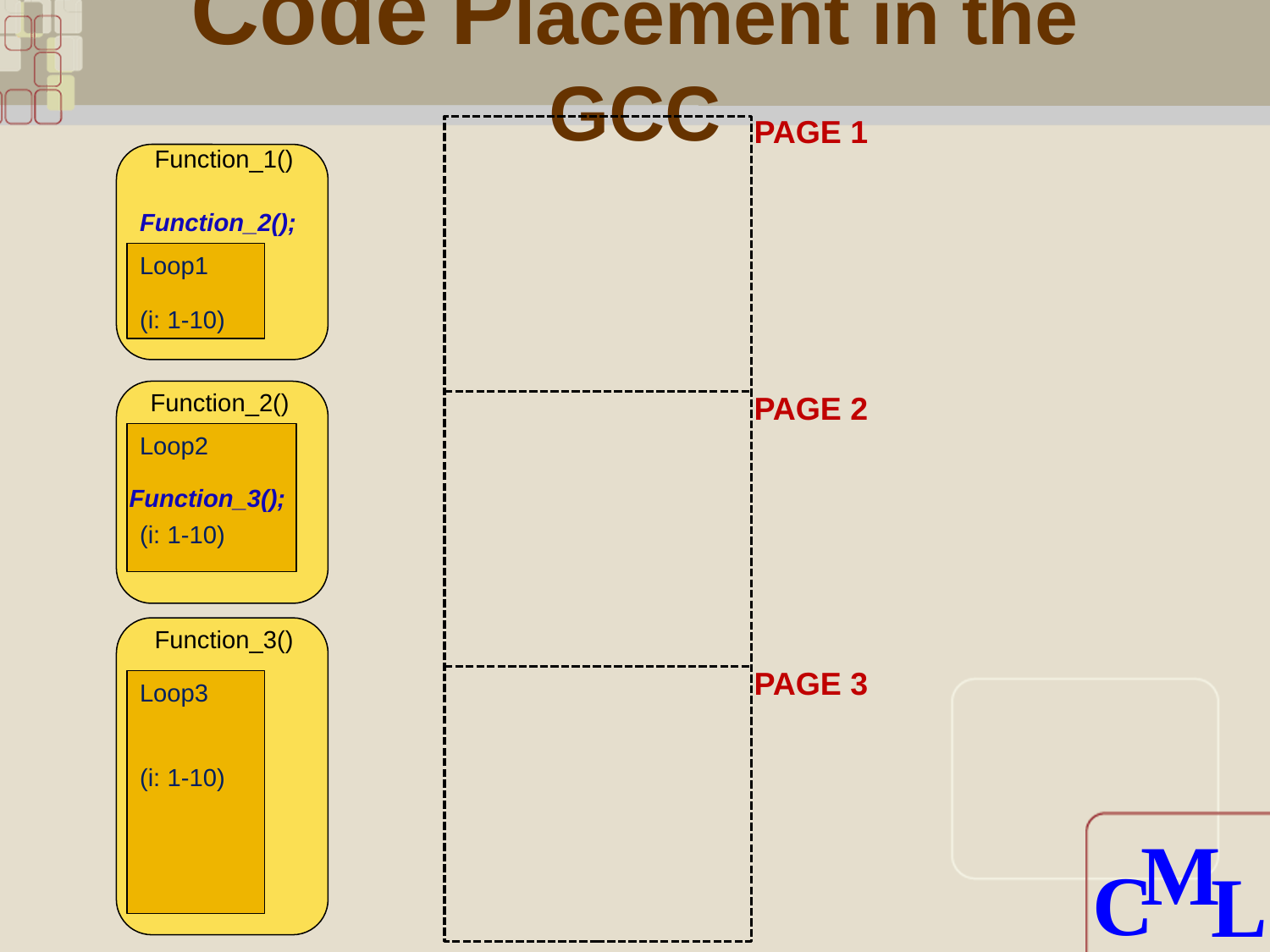

# Code Placement in the GCC
PAGE 1

PAGE 2
PAGE 3
Function_1()

Function_2();
Loop1

(i: 1-10)
Function_2()

Loop2

(i: 1-10)
Function_3();
Function_3()

Loop3

(i: 1-10)